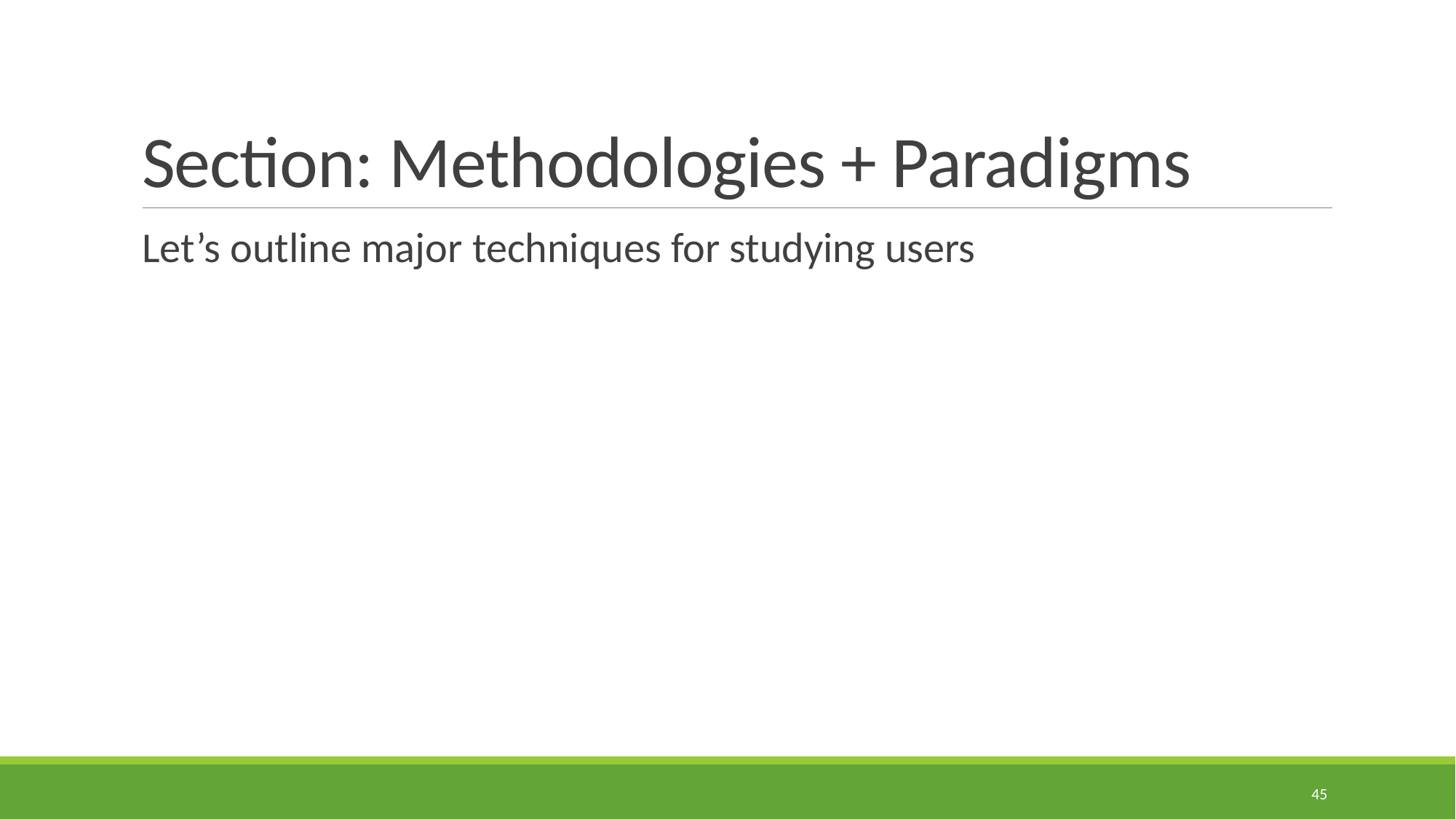

# Section: Methodologies + Paradigms
Let’s outline major techniques for studying users
45